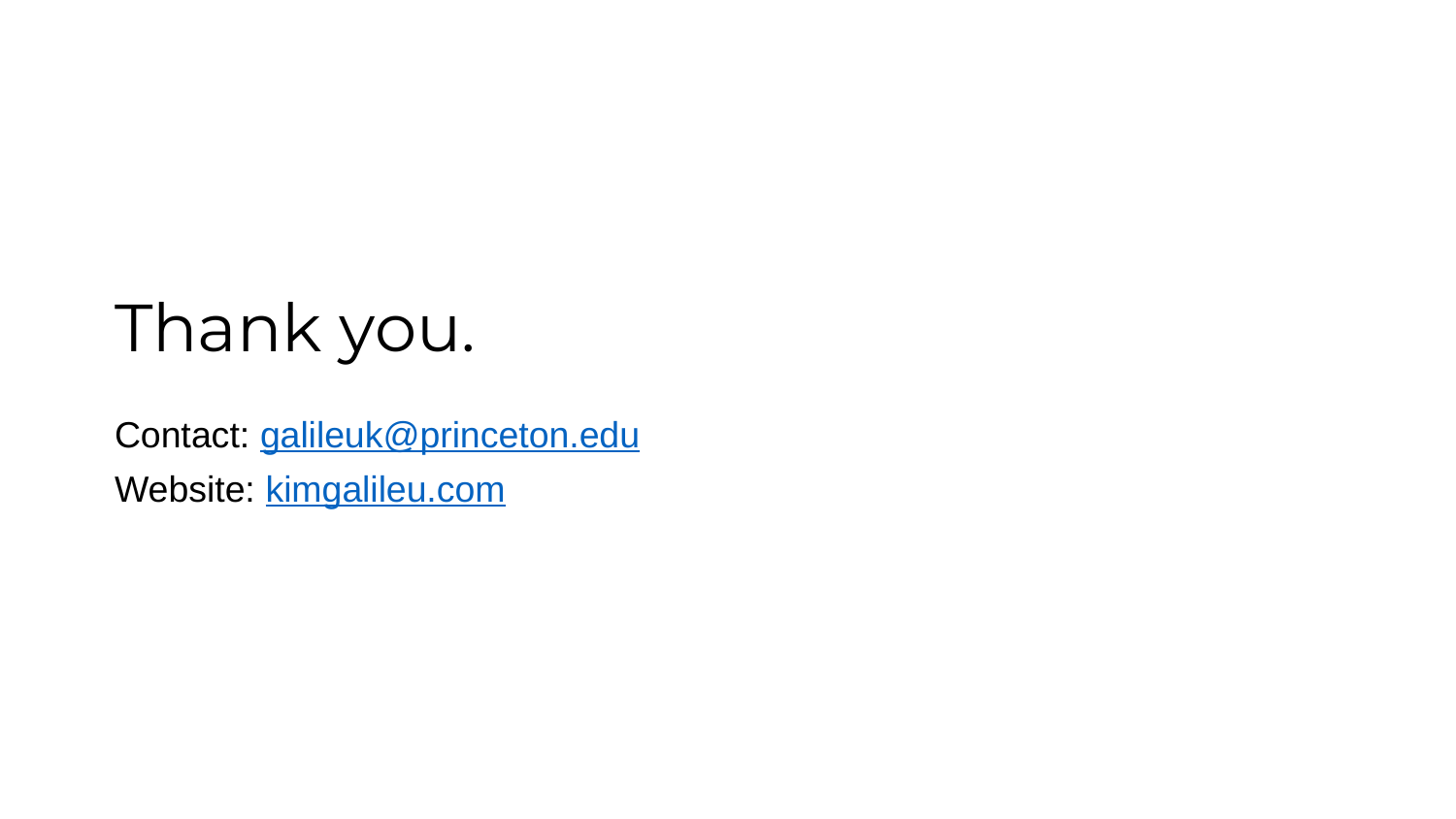

# Thank you.
Contact: galileuk@princeton.edu
Website: kimgalileu.com